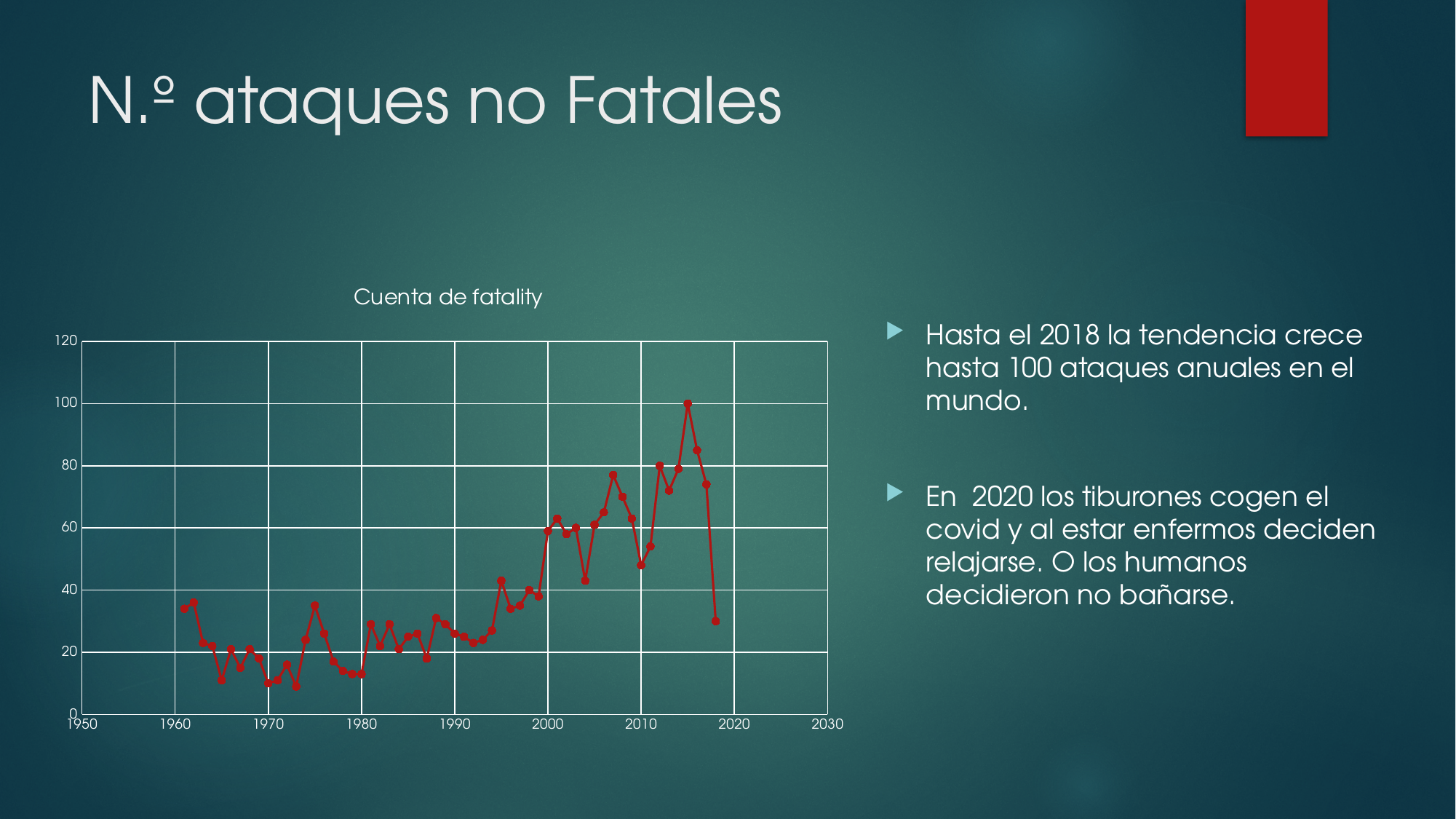

# N.º ataques no Fatales

### Chart:

| Category | Cuenta de fatality |
|---|---|
Hasta el 2018 la tendencia crece hasta 100 ataques anuales en el mundo.

En  2020 los tiburones cogen el covid y al estar enfermos deciden relajarse. O los humanos decidieron no bañarse.